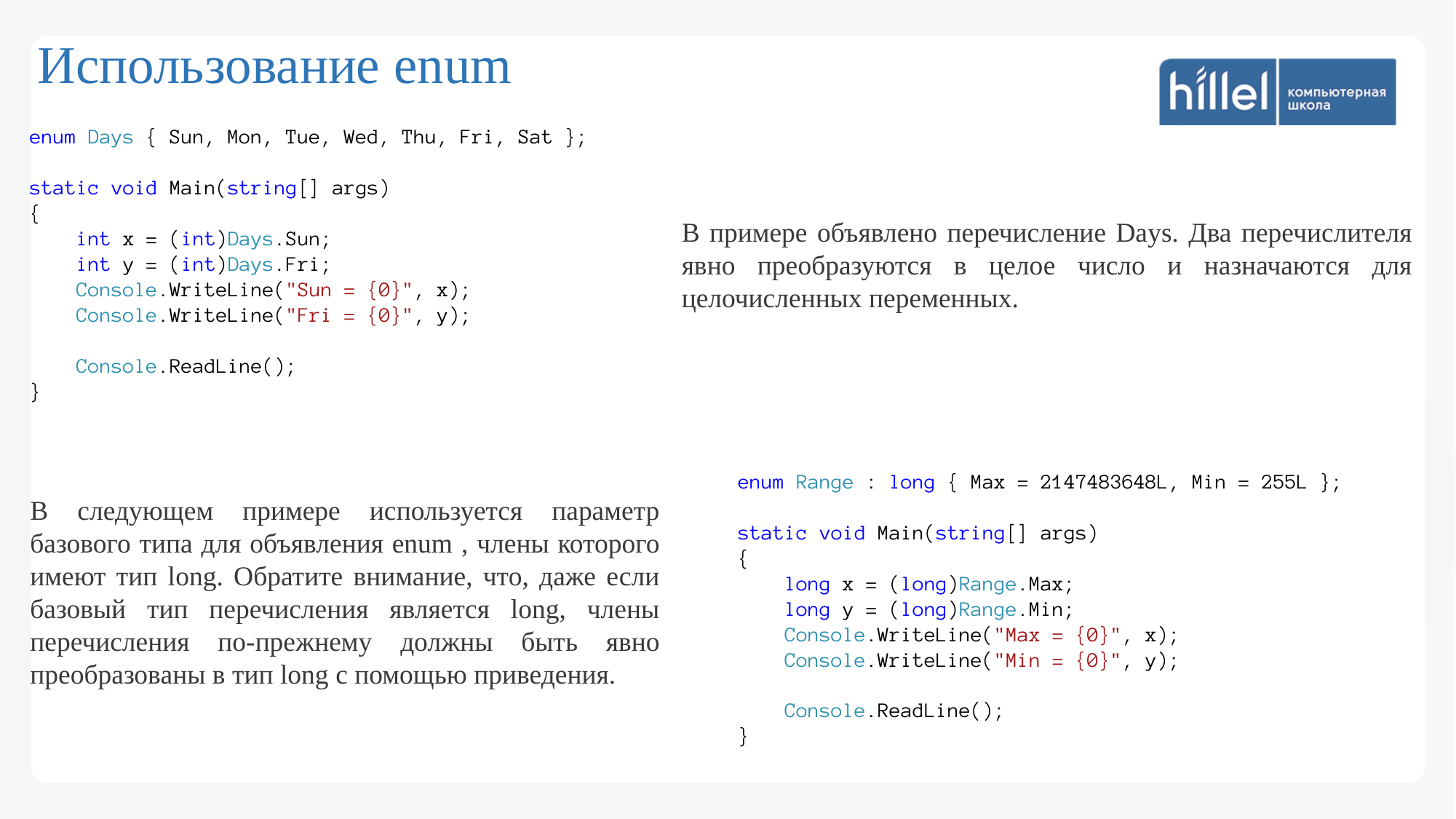

Использование enum
enum Days { Sun, Mon, Tue, Wed, Thu, Fri, Sat };

static void Main(string[] args)
{
    int x = (int)Days.Sun;
    int y = (int)Days.Fri;
    Console.WriteLine("Sun = {0}", x);
    Console.WriteLine("Fri = {0}", y);

    Console.ReadLine();
}
В примере объявлено перечисление Days. Два перечислителя явно преобразуются в целое число и назначаются для целочисленных переменных.
enum Range : long { Max = 2147483648L, Min = 255L };

static void Main(string[] args)
{
    long x = (long)Range.Max;
    long y = (long)Range.Min;
    Console.WriteLine("Max = {0}", x);
    Console.WriteLine("Min = {0}", y);

    Console.ReadLine();
}
В следующем примере используется параметр базового типа для объявления enum , члены которого имеют тип long. Обратите внимание, что, даже если базовый тип перечисления является long, члены перечисления по-прежнему должны быть явно преобразованы в тип long с помощью приведения.